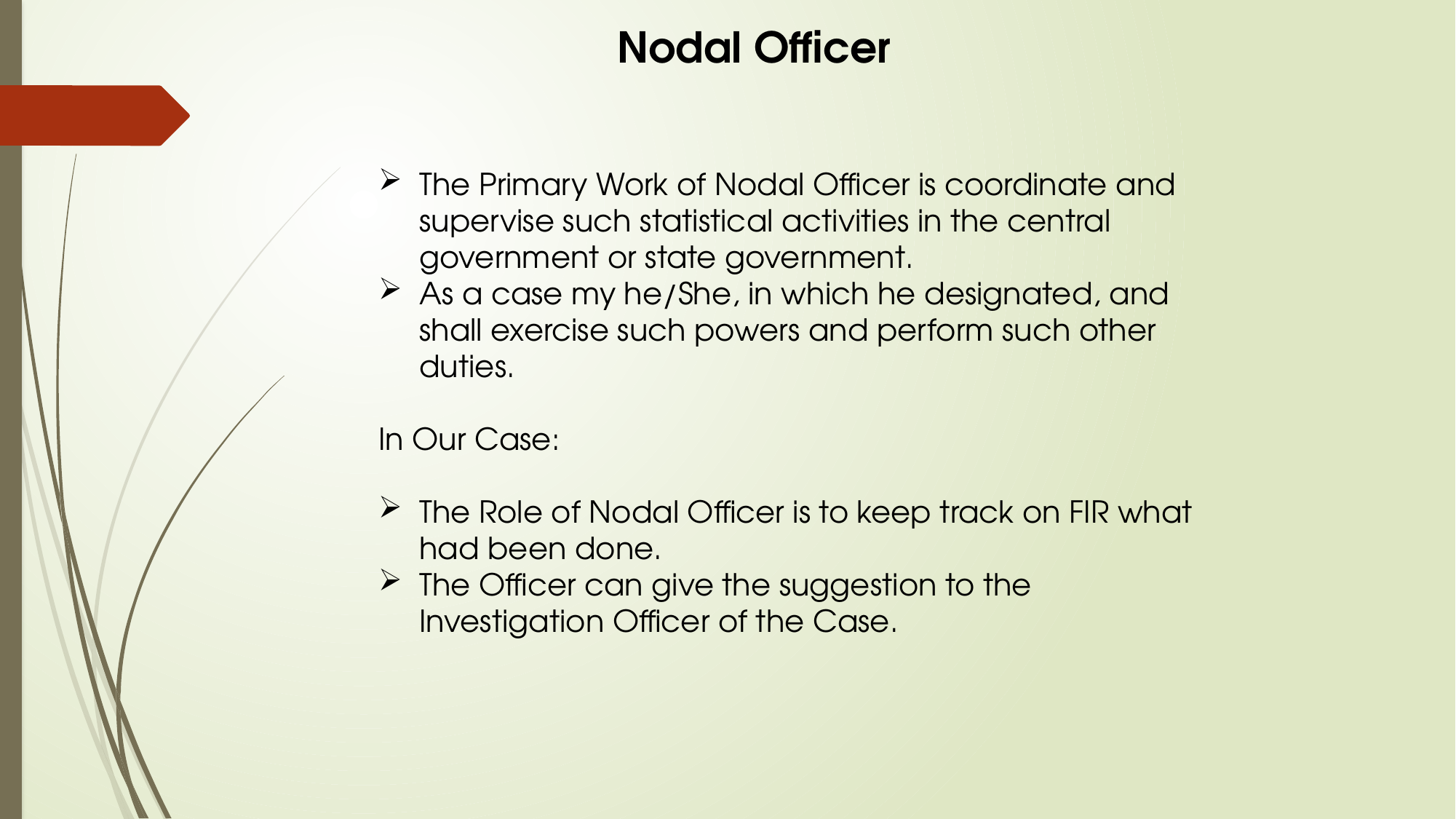

Nodal Officer
The Primary Work of Nodal Officer is coordinate and supervise such statistical activities in the central government or state government.
As a case my he/She, in which he designated, and shall exercise such powers and perform such other duties.

In Our Case:

The Role of Nodal Officer is to keep track on FIR what had been done.
The Officer can give the suggestion to the Investigation Officer of the Case.